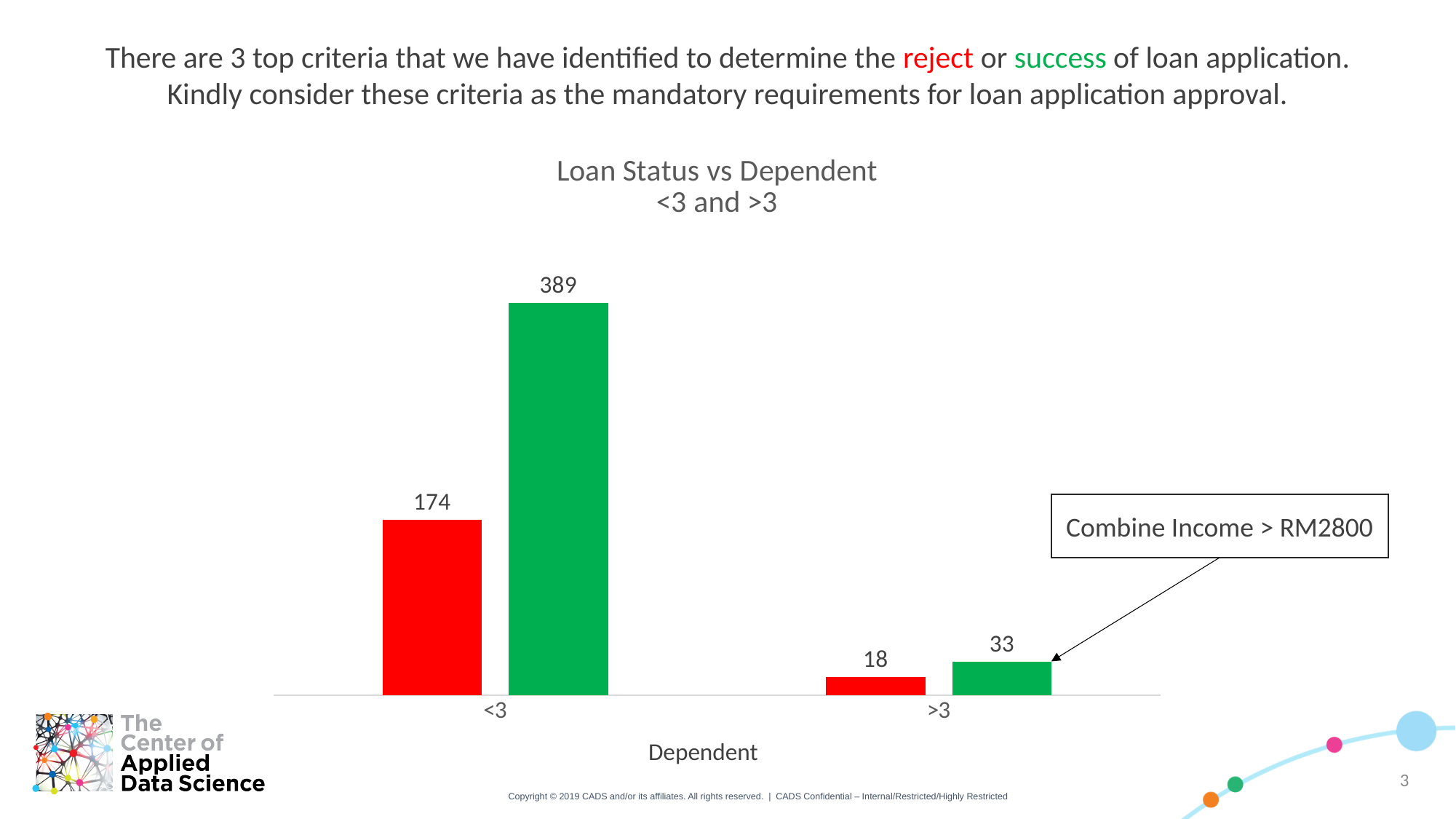

There are 3 top criteria that we have identified to determine the reject or success of loan application. Kindly consider these criteria as the mandatory requirements for loan application approval.

### Chart: Loan Status vs Dependent
<3 and >3

| Category | Sum of N | Sum of Y |
|---|---|---|
| <3 | 174.0 | 389.0 |
| >3 | 18.0 | 33.0 |
Combine Income > RM2800
Dependent